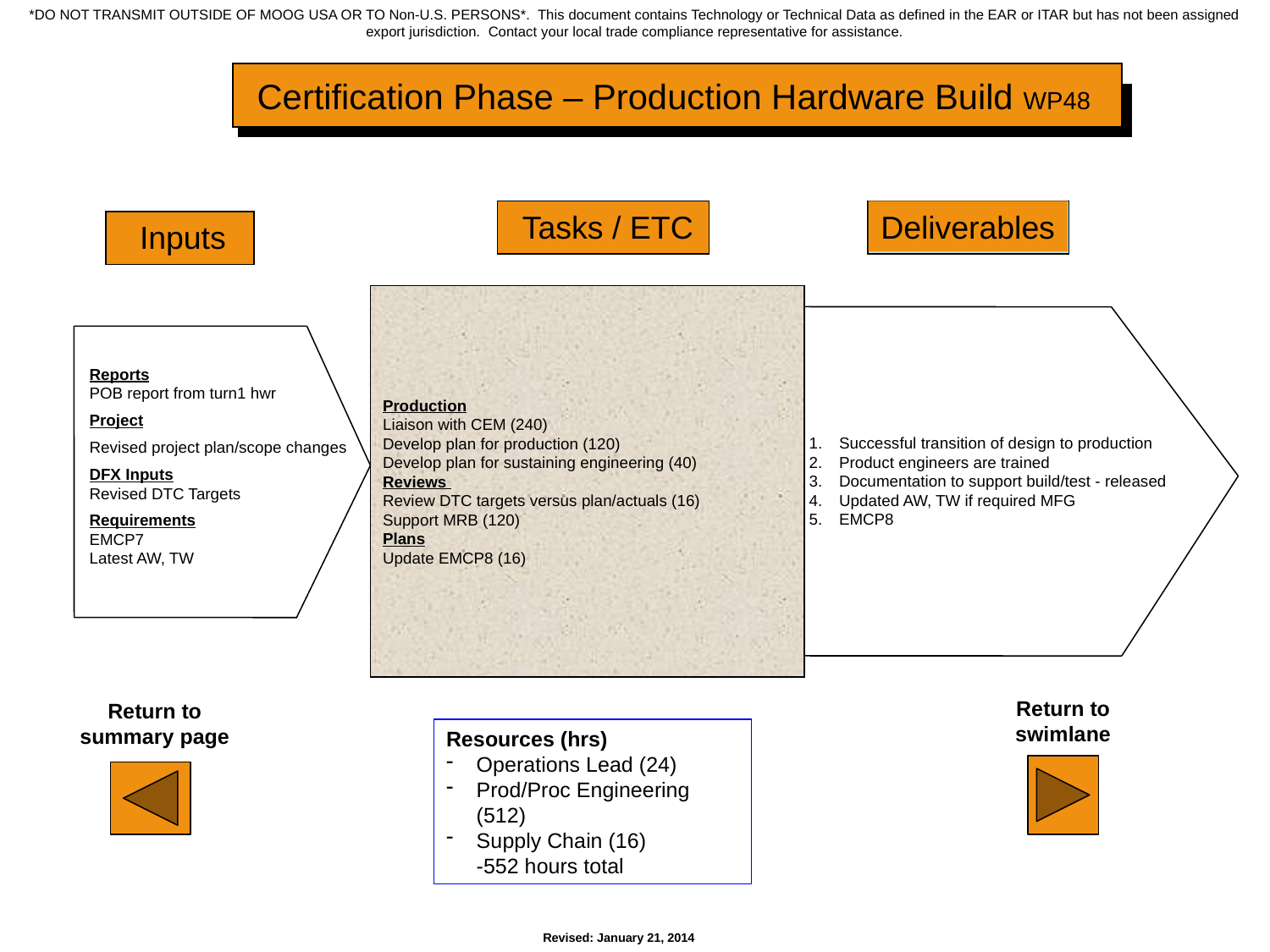

Certification Phase – Production Hardware Build WP48

Tasks / ETC

Deliverables

Inputs
Production
Liaison with CEM (240)
Develop plan for production (120)
Develop plan for sustaining engineering (40)
Reviews
Review DTC targets versus plan/actuals (16)
Support MRB (120)
Plans
Update EMCP8 (16)

Reports
POB report from turn1 hwr
Project
Revised project plan/scope changes
DFX Inputs
Revised DTC Targets
Requirements
EMCP7
Latest AW, TW

Successful transition of design to production
Product engineers are trained
Documentation to support build/test - released
Updated AW, TW if required MFG
EMCP8

Return to swimlane
Return to summary page
Resources (hrs)
Operations Lead (24)
Prod/Proc Engineering (512)
Supply Chain (16)
-552 hours total

Revised: January 21, 2014